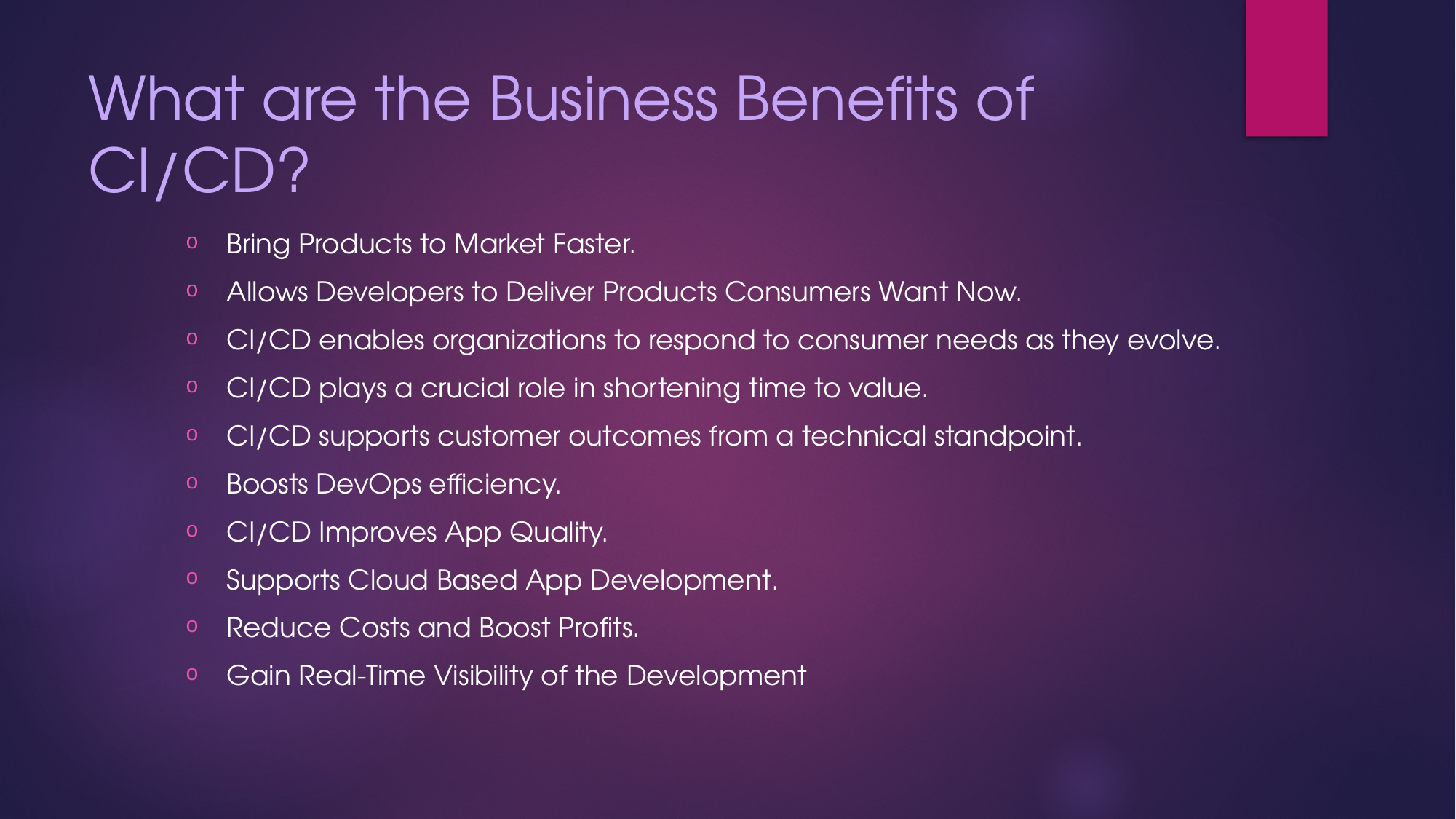

# What are the Business Benefits of CI/CD?
Bring Products to Market Faster.
Allows Developers to Deliver Products Consumers Want Now.
CI/CD enables organizations to respond to consumer needs as they evolve.
CI/CD plays a crucial role in shortening time to value.
CI/CD supports customer outcomes from a technical standpoint.
Boosts DevOps efficiency.
CI/CD Improves App Quality.
Supports Cloud Based App Development.
Reduce Costs and Boost Profits.
Gain Real-Time Visibility of the Development